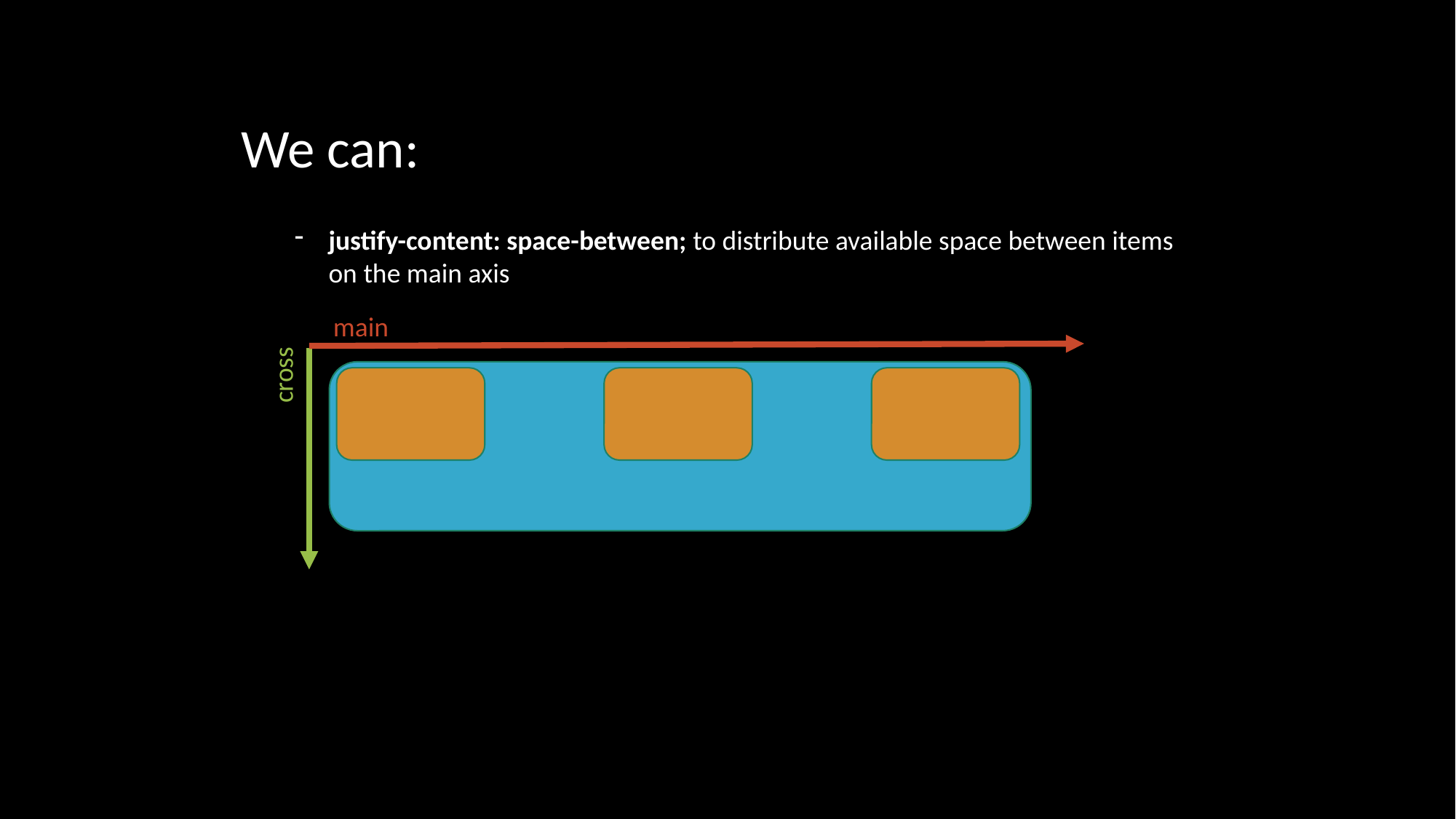

We can:
justify-content: space-between; to distribute available space between items on the main axis
main
cross